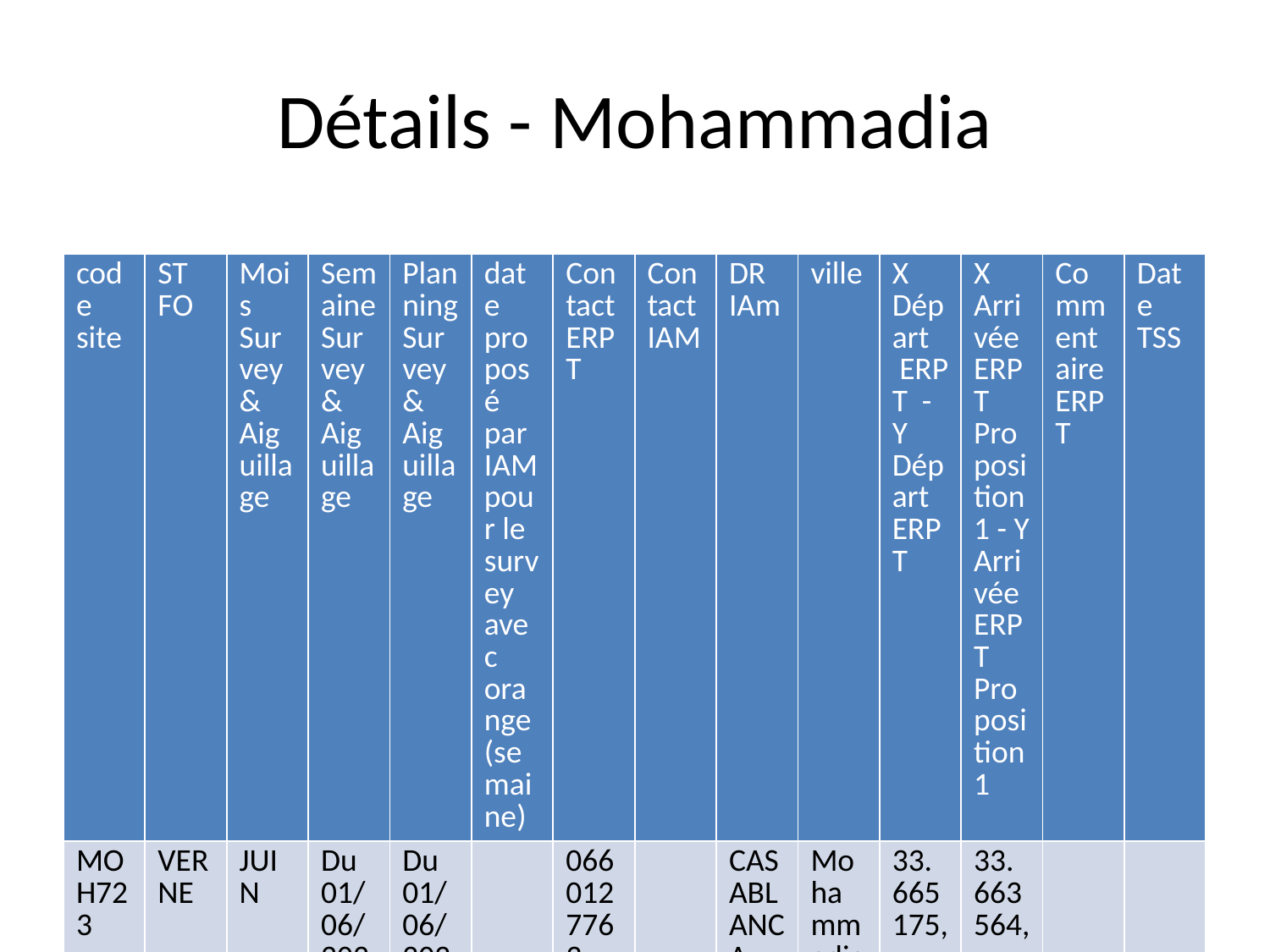

# Détails - Mohammadia

| code site | ST FO | Mois Survey & Aiguillage | Semaine Survey & Aiguillage | Planning Survey & Aiguillage | date proposé par IAM pour le survey avec orange (semaine) | Contact ERPT | Contact IAM | DR IAm | ville | X Départ  ERPT - Y Départ ERPT | X Arrivée ERPT Proposition1 - Y Arrivée ERPT Proposition1 | Commentaire ERPT | Date TSS |
| --- | --- | --- | --- | --- | --- | --- | --- | --- | --- | --- | --- | --- | --- |
| MOH723 | VERNE | JUIN | Du 01/06/2024 Au 31/09/2024 | Du 01/06/2024 Au 31/09/2024 |  | 0660127763 AZEDDINE |  | CASABLANCA | Mohammadia | 33.665175,-7.360709 | 33.663564,-7.366709 |  |  |
| MOH694 | VERNE | JUIN | Du 01/06/2024 Au 31/09/2024 | Du 01/06/2024 Au 31/09/2024 |  | 0660127763 AZEDDINE |  | CASABLANCA | Mohammadia | 33.6630278,-7.4139166 | 33.665219,-7.411335 |  |  |
| MOH705 | VERNE | JUIN | Du 01/06/2024 Au 31/09/2024 | Du 01/06/2024 Au 31/09/2024 |  | 0660127763 AZEDDINE |  | CASABLANCA | Mohammadia | 33.678323,-7.391892 | 33.6785160,-7.3921373 |  |  |
| MOH709 | VERNE | JUIN | Du 01/06/2024 Au 31/09/2024 | Du 01/06/2024 Au 31/09/2024 |  | 0660127763 AZEDDINE |  | CASABLANCA | Mohammadia | 33.685353,-7.387889 | 33.683649,-7.385638 |  |  |
| MOH707 | VERNE | JUIN | Du 01/06/2024 Au 31/09/2024 | Du 01/06/2024 Au 31/09/2024 |  | 0660127763 AZEDDINE |  | CASABLANCA | Mohammadia | 33.690882,-7.382083 | 33.689770,-7.380831 |  |  |
| MOH708 | VERNE | JUIN | Du 01/06/2024 Au 31/09/2024 | Du 01/06/2024 Au 31/09/2024 |  | 0660127763 AZEDDINE |  | CASABLANCA | Mohammadia | 33.689684,-7.387657 | 33.6899172,-7.3879014 |  |  |
| MOH669 | VERNE | JUIN | Du 01/06/2024 Au 31/09/2024 | Du 01/06/2024 Au 31/09/2024 |  | 0660127763 AZEDDINE |  | CASABLANCA | Mohammadia | 33.6893889,-7.3709722 | 33.6909874,-7.3704778 |  |  |
| MOH715 | VERNE | JUIN | Du 01/06/2024 Au 31/09/2024 | Du 01/06/2024 Au 31/09/2024 |  | 0660127763 AZEDDINE |  | CASABLANCA | Mohammadia | 33.696611,-7.377861 | 33.694875,-7.375636 |  |  |
| MOH629 | VERNE | JUIN | Du 01/06/2024 Au 31/09/2024 | Du 01/06/2024 Au 31/09/2024 |  | 0660127763 AZEDDINE |  | CASABLANCA | Mohammadia | 33.694361,-7.362472 | 33.696719,-7.366903 |  |  |
| MOH704 | VERNE | JUIN | Du 01/06/2024 Au 31/09/2024 | Du 01/06/2024 Au 31/09/2024 |  | 0660127763 AZEDDINE |  | CASABLANCA | Mohammadia | 33.697836,-7.351515 | 33.698122,-7.358454 |  |  |
| MOH685 | VERNE | JUIN | Du 01/06/2024 Au 31/09/2024 | Du 01/06/2024 Au 31/09/2024 |  | 0660127763 AZEDDINE |  | CASABLANCA | Mohammadia | 33.69817,-7.400306 | 33.6986762,-7.3994109 |  |  |
| MOH710 | VERNE | JUIN | Du 01/06/2024 Au 31/09/2024 | Du 01/06/2024 Au 31/09/2024 |  | 0660127763 AZEDDINE |  | CASABLANCA | Mohammadia | 33.7025,-7.363889 | 33.7006971,-7.3624697 |  |  |
| MOH711 | VERNE | JUIN | Du 01/06/2024 Au 31/09/2024 | Du 01/06/2024 Au 31/09/2024 |  | 0660127763 AZEDDINE |  | CASABLANCA | Mohammadia | 33.700556,-7.357389 | 33.701973,-7.360872 |  |  |
| MOH635 | VERNE | JUIN | Du 01/06/2024 Au 31/09/2024 | Du 01/06/2024 Au 31/09/2024 |  | 0660127763 AZEDDINE |  | CASABLANCA | Mohammadia | 33.7081389,-7.3609167 | 33.705190,-7.357872 |  |  |
| MOH650 | VERNE | JUIN | Du 01/06/2024 Au 31/09/2024 | Du 01/06/2024 Au 31/09/2024 |  | 0660127763 AZEDDINE |  | CASABLANCA | Mohammadia | 33.708944,-7.40175 | 33.7076143,-7.4002506 |  |  |